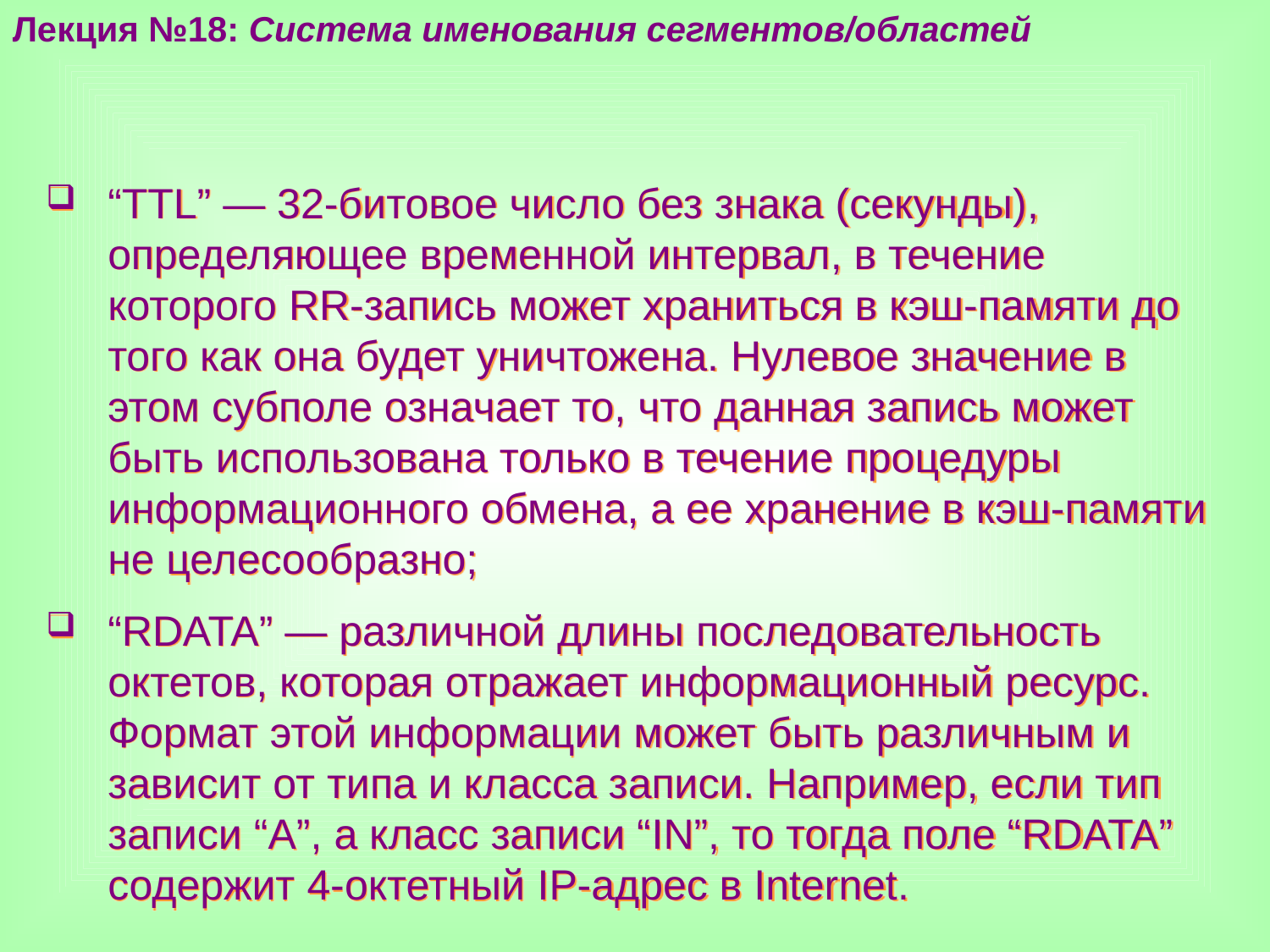

Лекция №18: Система именования сегментов/областей
“TTL” — 32-битовое число без знака (секунды), определяющее временной интервал, в течение которого RR-запись может храниться в кэш-памяти до того как она будет уничтожена. Нулевое значение в этом субполе означает то, что данная запись может быть использована только в течение процедуры информационного обмена, а ее хранение в кэш-памяти не целесообразно;
“RDATA” — различной длины последовательность октетов, которая отражает информационный ресурс. Формат этой информации может быть различным и зависит от типа и класса записи. Например, если тип записи “А”, а класс записи “IN”, то тогда поле “RDATA” содержит 4-октетный IP-адрес в Internet.